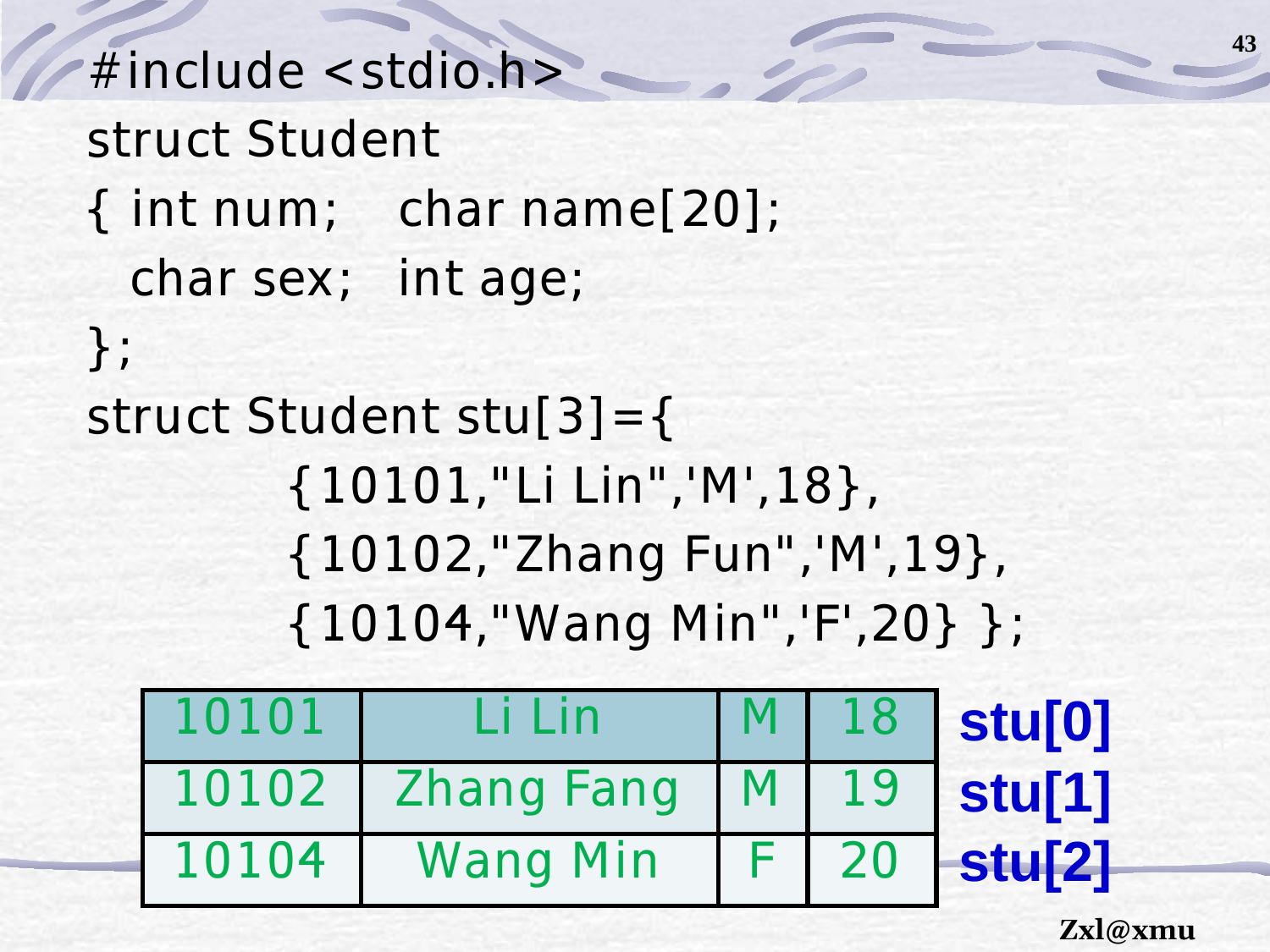

43
#include <stdio.h>
struct Student
{ int num;    char name[20];
   char sex;   int age;
};
struct Student stu[3]={
              {10101,"Li Lin",'M',18},
              {10102,"Zhang Fun",'M',19},
              {10104,"Wang Min",'F',20} };
stu[0]
| 10101 | Li Lin | M | 18 |
| --- | --- | --- | --- |
| 10102 | Zhang Fang | M | 19 |
| 10104 | Wang Min | F | 20 |
stu[1]
stu[2]